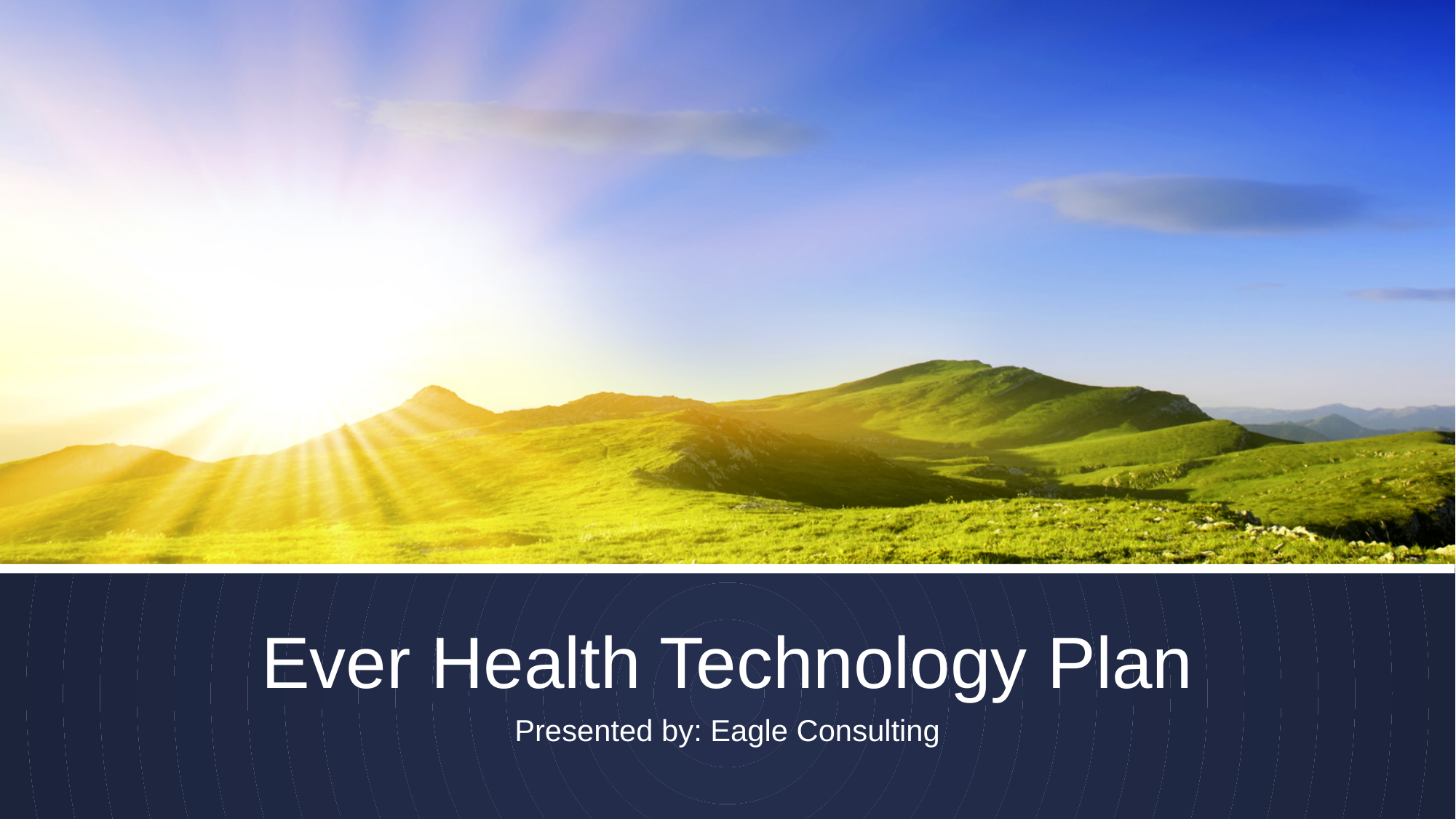

# Ever Health Technology Plan
Presented by: Eagle Consulting